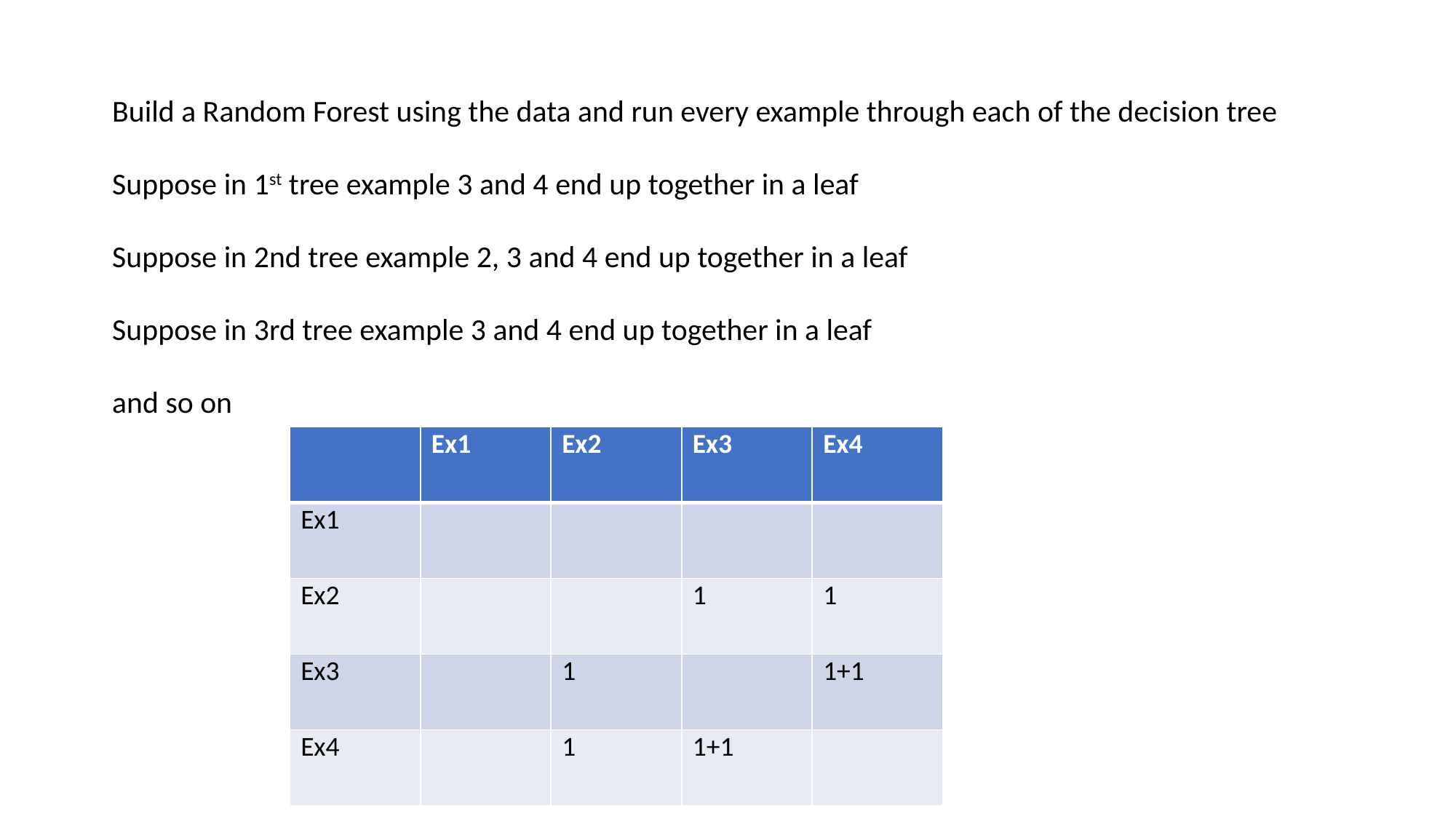

Build a Random Forest using the data and run every example through each of the decision tree

Suppose in 1st tree example 3 and 4 end up together in a leaf

Suppose in 2nd tree example 2, 3 and 4 end up together in a leaf

Suppose in 3rd tree example 3 and 4 end up together in a leaf

and so on

|  | Ex1 | Ex2 | Ex3 | Ex4 |
| --- | --- | --- | --- | --- |
| Ex1 |  |  |  |  |
| Ex2 |  |  | 1 | 1 |
| Ex3 |  | 1 |  | 1+1 |
| Ex4 |  | 1 | 1+1 |  |